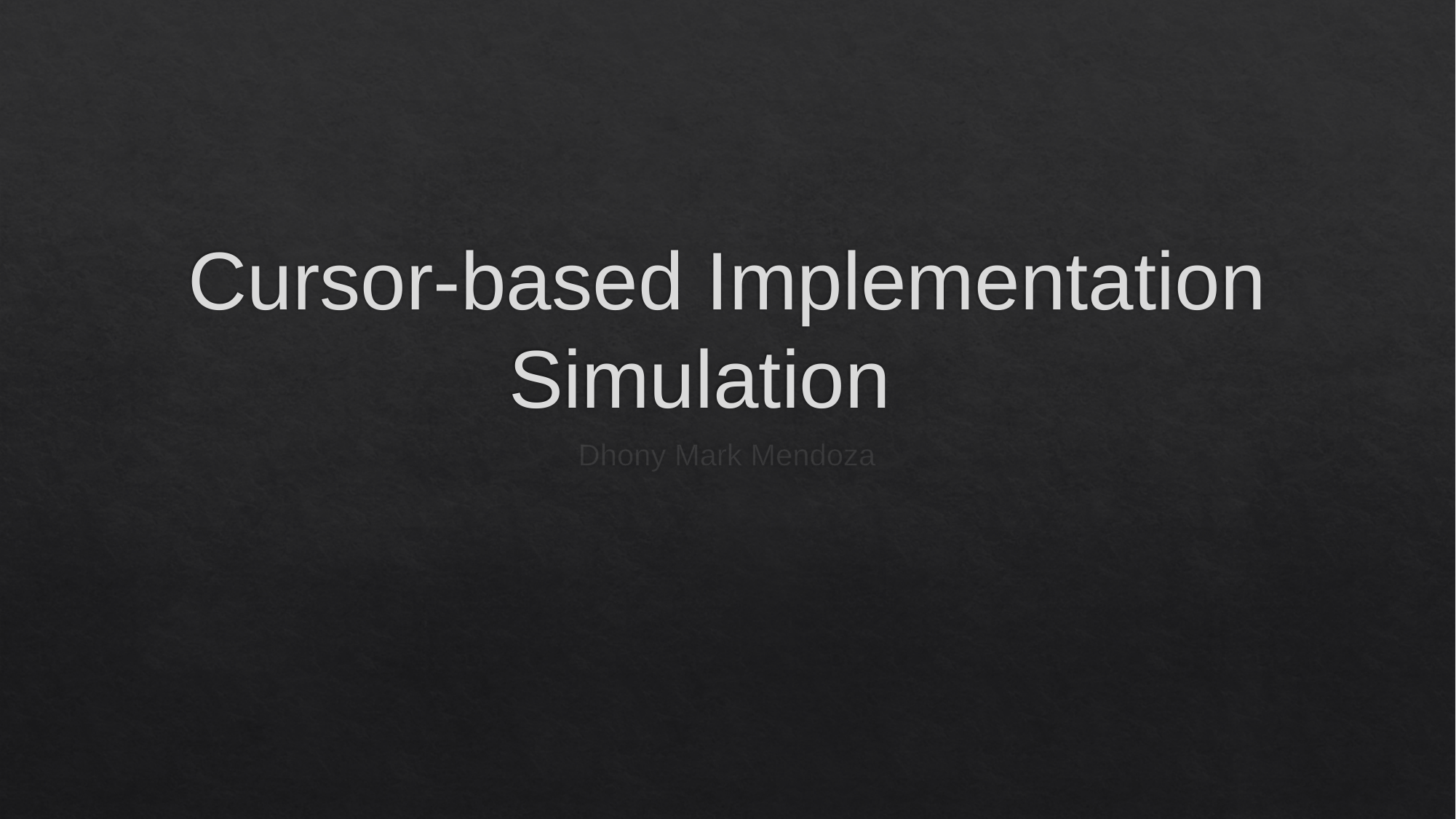

# Cursor-based Implementation Simulation
Dhony Mark Mendoza